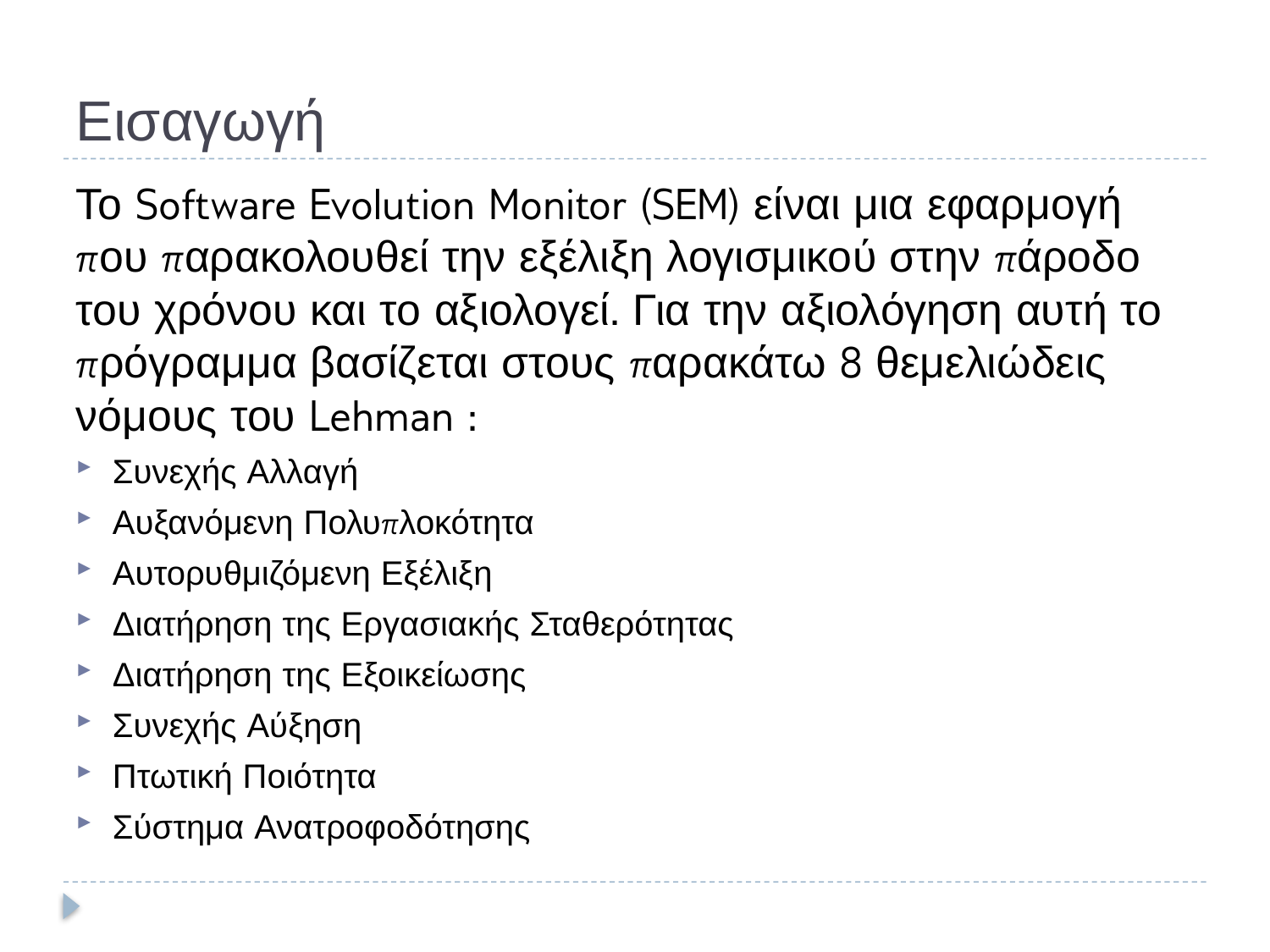

# Εισαγωγή
Το Software Evolution Monitor (SEM) είναι μια εφαρμογή που παρακολουθεί την εξέλιξη λογισμικού στην πάροδο του χρόνου και το αξιολογεί. Για την αξιολόγηση αυτή το πρόγραμμα βασίζεται στους παρακάτω 8 θεμελιώδεις νόμους του Lehman :
Συνεχής Αλλαγή
Αυξανόμενη Πολυπλοκότητα
Αυτορυθμιζόμενη Εξέλιξη
Διατήρηση της Εργασιακής Σταθερότητας
Διατήρηση της Εξοικείωσης
Συνεχής Αύξηση
Πτωτική Ποιότητα
Σύστημα Ανατροφοδότησης